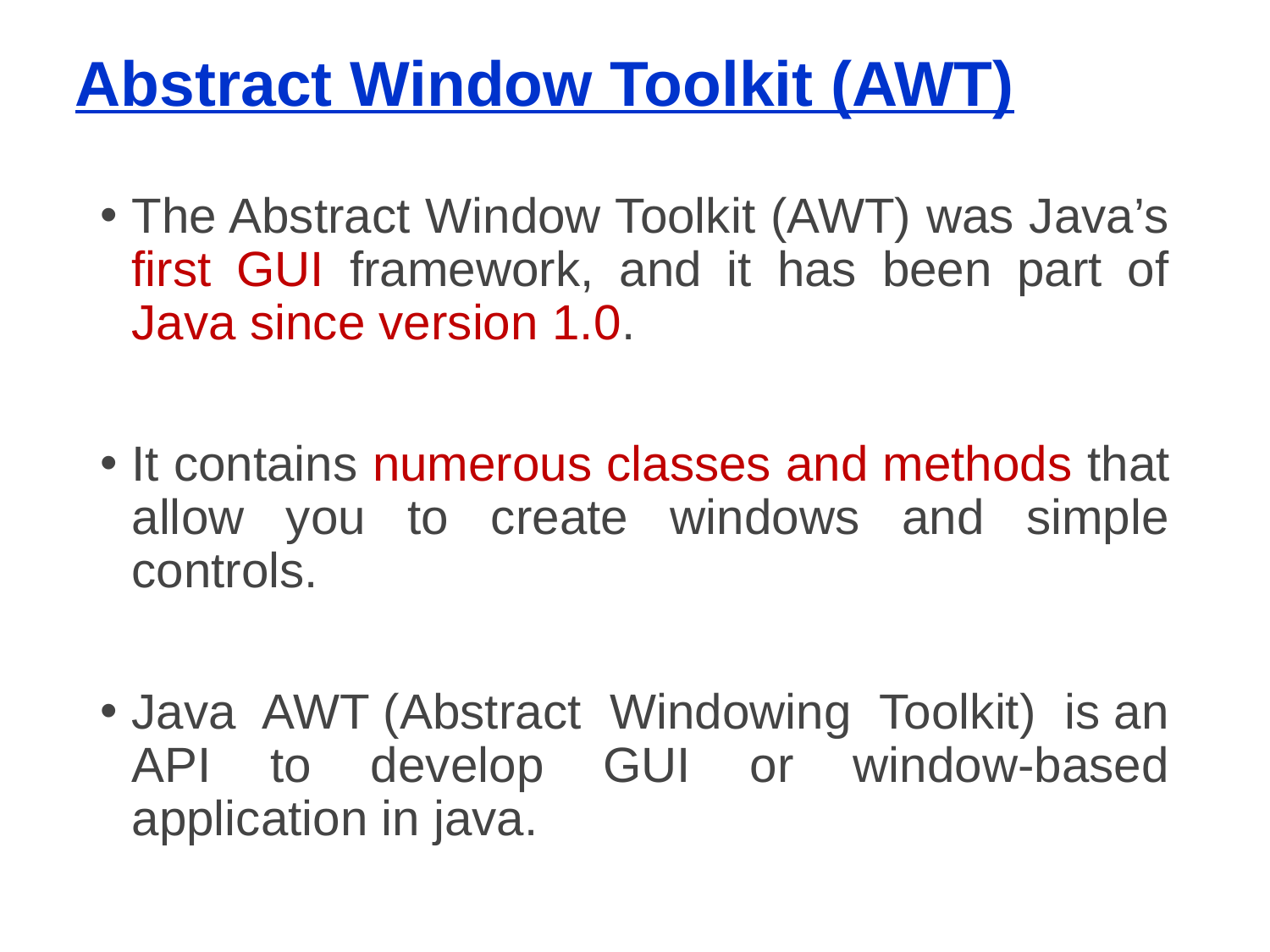

# Abstract Window Toolkit (AWT)
The Abstract Window Toolkit (AWT) was Java’s first GUI framework, and it has been part of Java since version 1.0.

It contains numerous classes and methods that allow you to create windows and simple controls.

Java AWT (Abstract Windowing Toolkit) is an API to develop GUI or window-based application in java.